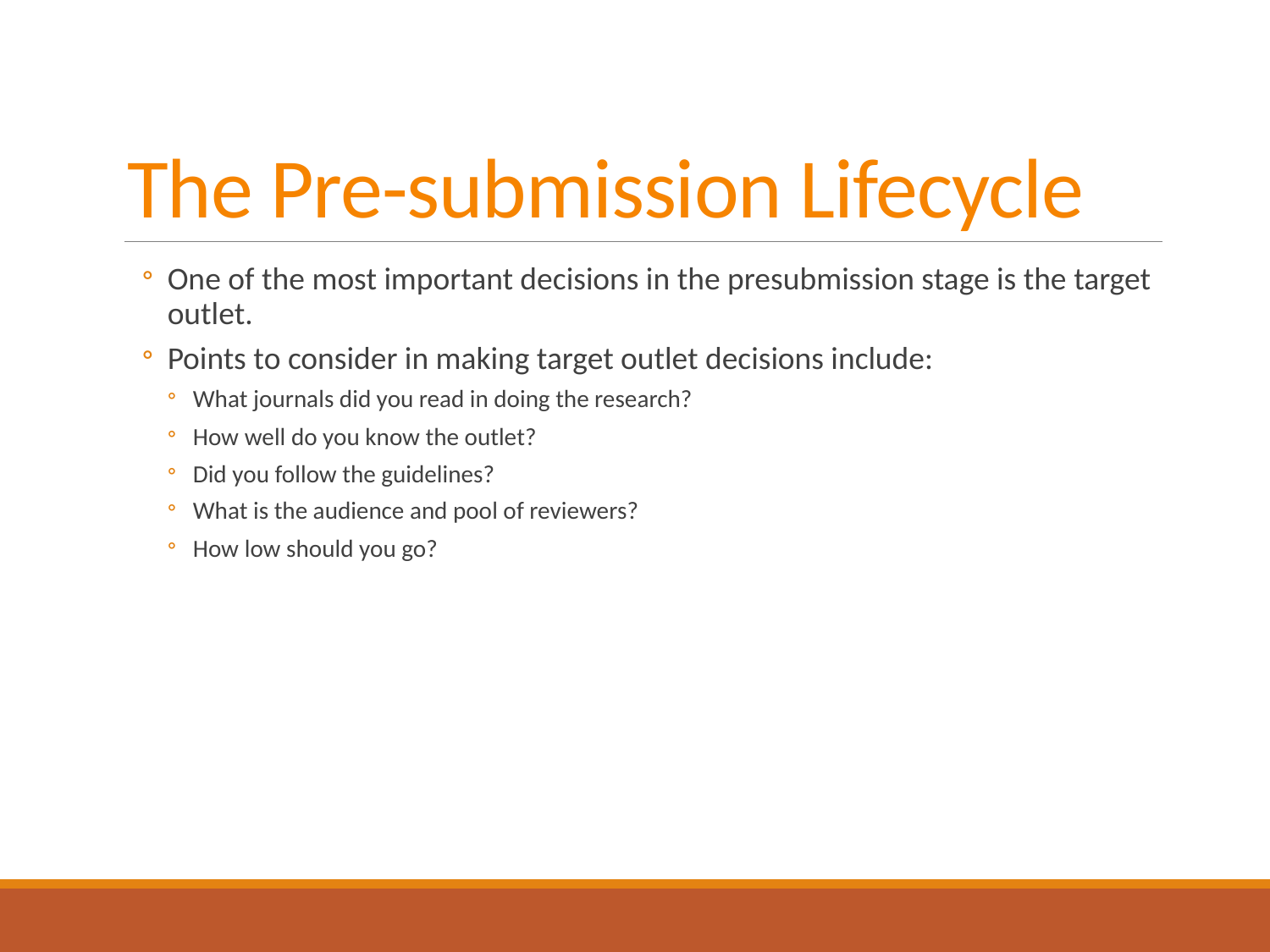

# The Pre-submission Lifecycle
One of the most important decisions in the presubmission stage is the target outlet.
Points to consider in making target outlet decisions include:
What journals did you read in doing the research?
How well do you know the outlet?
Did you follow the guidelines?
What is the audience and pool of reviewers?
How low should you go?